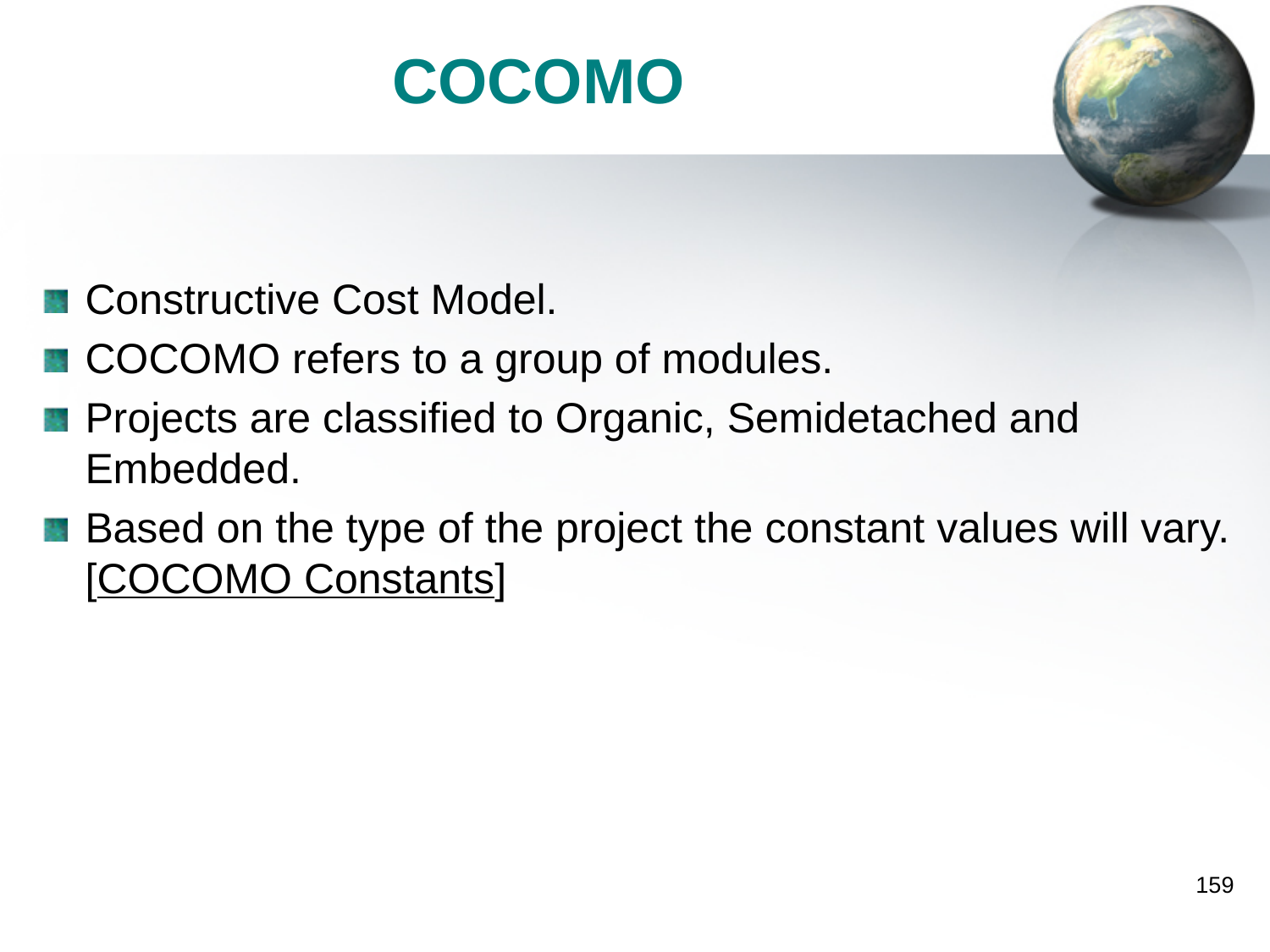

# COCOMO
Constructive Cost Model.
COCOMO refers to a group of modules.
Projects are classified to Organic, Semidetached and Embedded.
Based on the type of the project the constant values will vary. [COCOMO Constants]

159